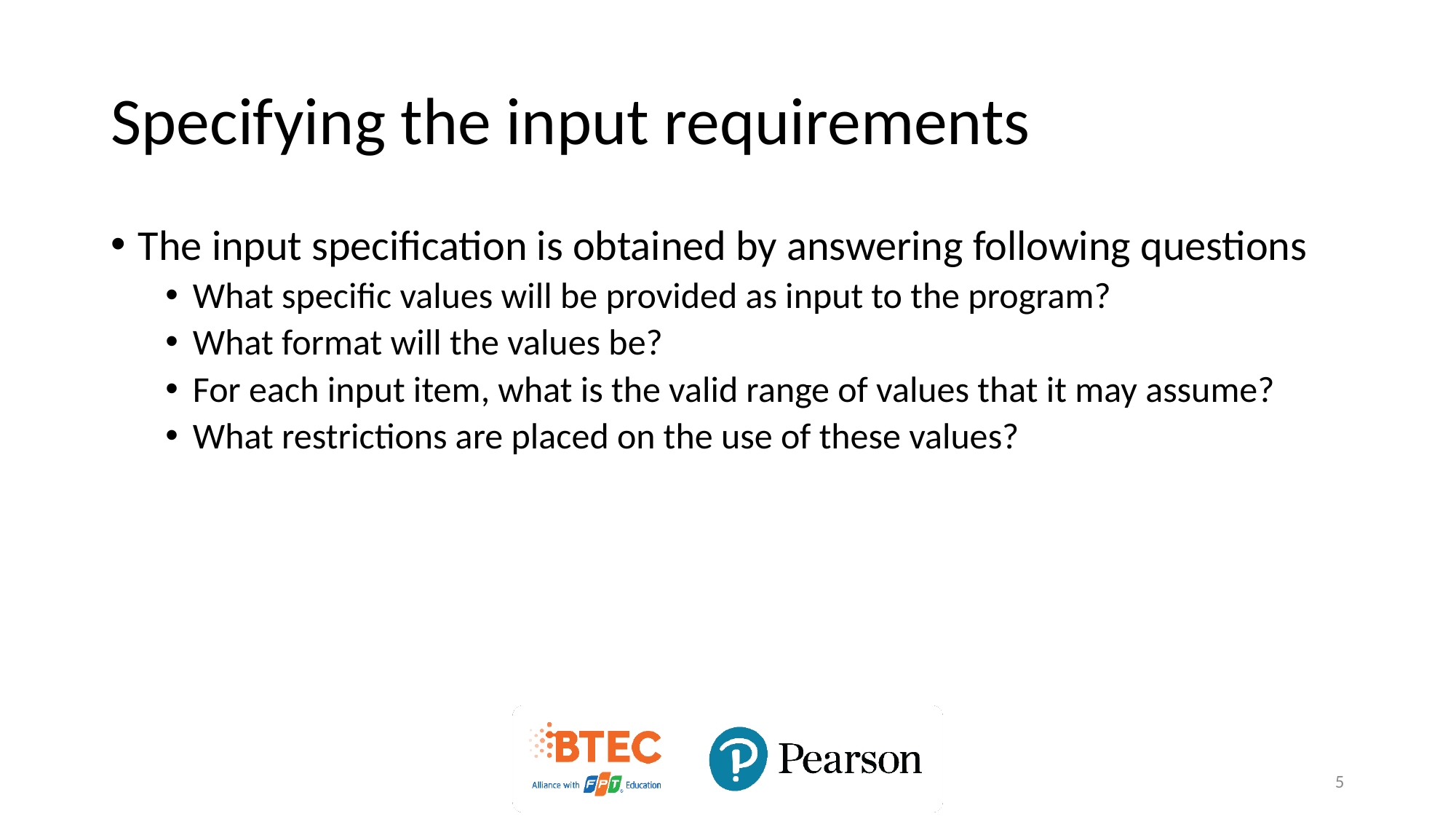

# Specifying the input requirements
The input specification is obtained by answering following questions
What specific values will be provided as input to the program?
What format will the values be?
For each input item, what is the valid range of values that it may assume?
What restrictions are placed on the use of these values?
5